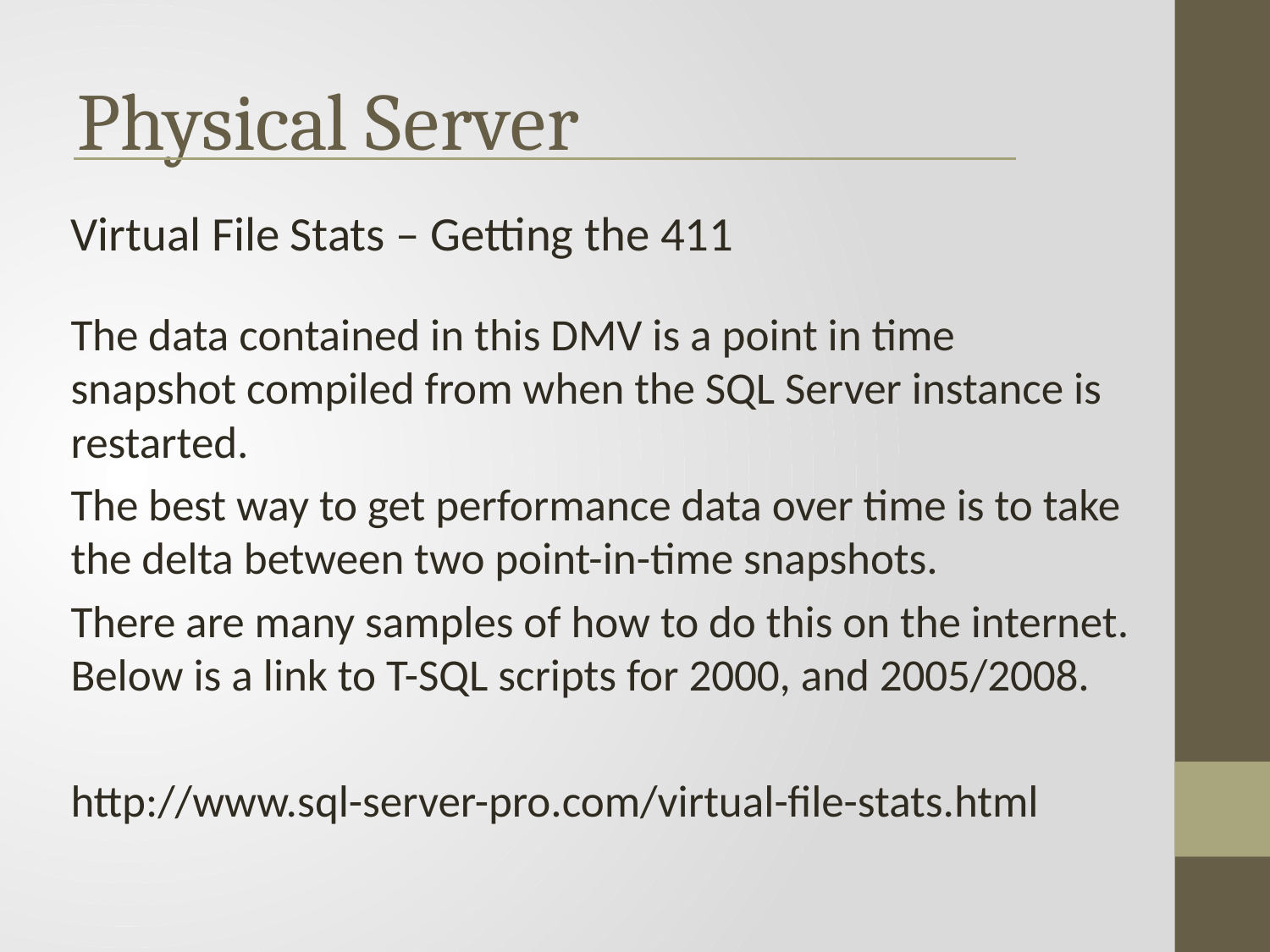

Physical Server
Virtual File Stats – Getting the 411

The data contained in this DMV is a point in time snapshot compiled from when the SQL Server instance is restarted.
The best way to get performance data over time is to take the delta between two point-in-time snapshots.
There are many samples of how to do this on the internet. Below is a link to T-SQL scripts for 2000, and 2005/2008.

http://www.sql-server-pro.com/virtual-file-stats.html